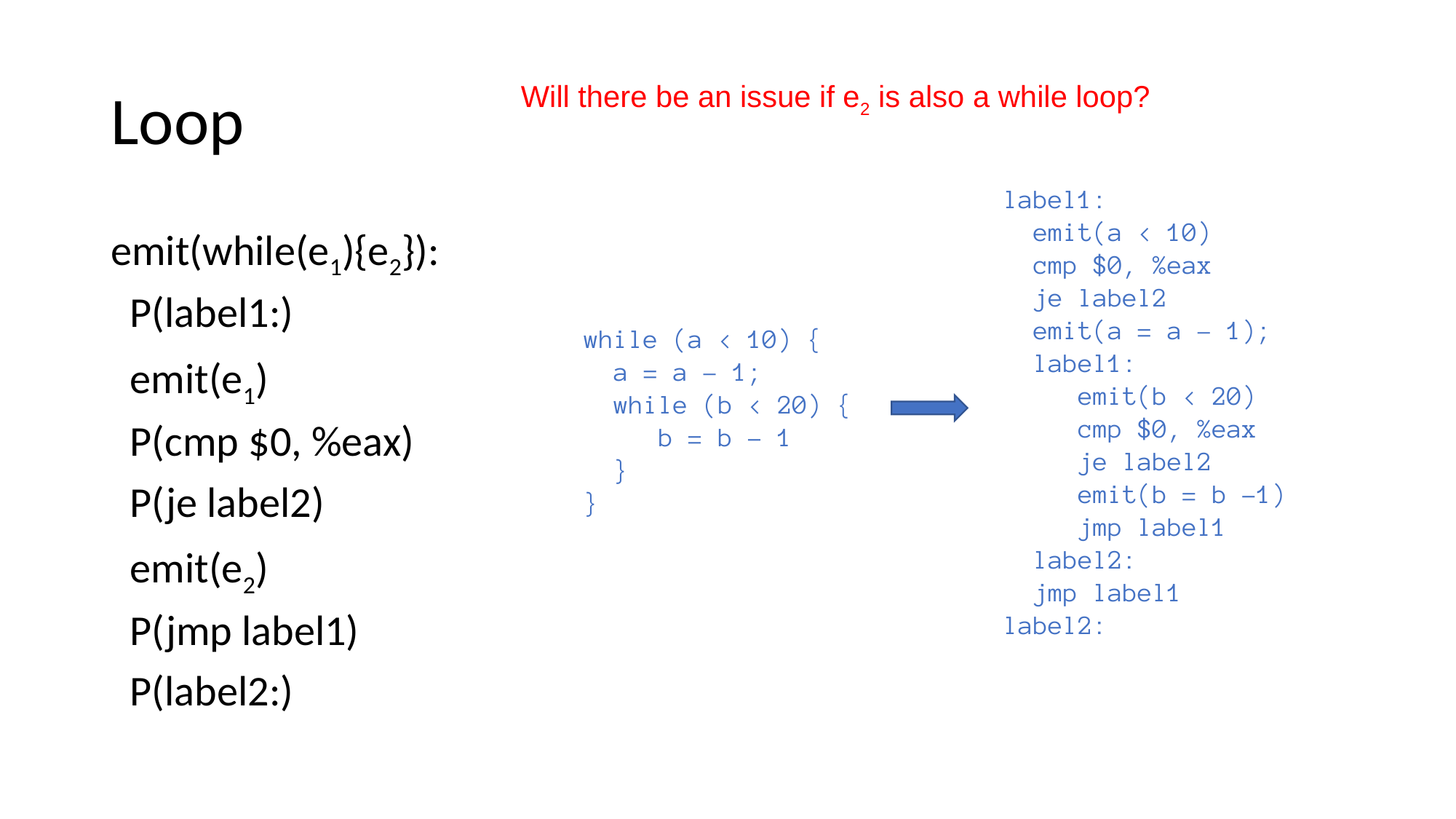

# Loop
Will there be an issue if e2 is also a while loop?
label1:
  emit(a < 10)
  cmp $0, %eax
  je label2
  emit(a = a – 1);
  label1:
     emit(b < 20)
     cmp $0, %eax
     je label2
     emit(b = b -1)
     jmp label1
  label2:
  jmp label1
label2:
emit(while(e1){e2}):
  P(label1:)
  emit(e1)
  P(cmp $0, %eax)
  P(je label2)
  emit(e2)
  P(jmp label1)
  P(label2:)
while (a < 10) {
  a = a – 1;
  while (b < 20) {
     b = b - 1
  }
}